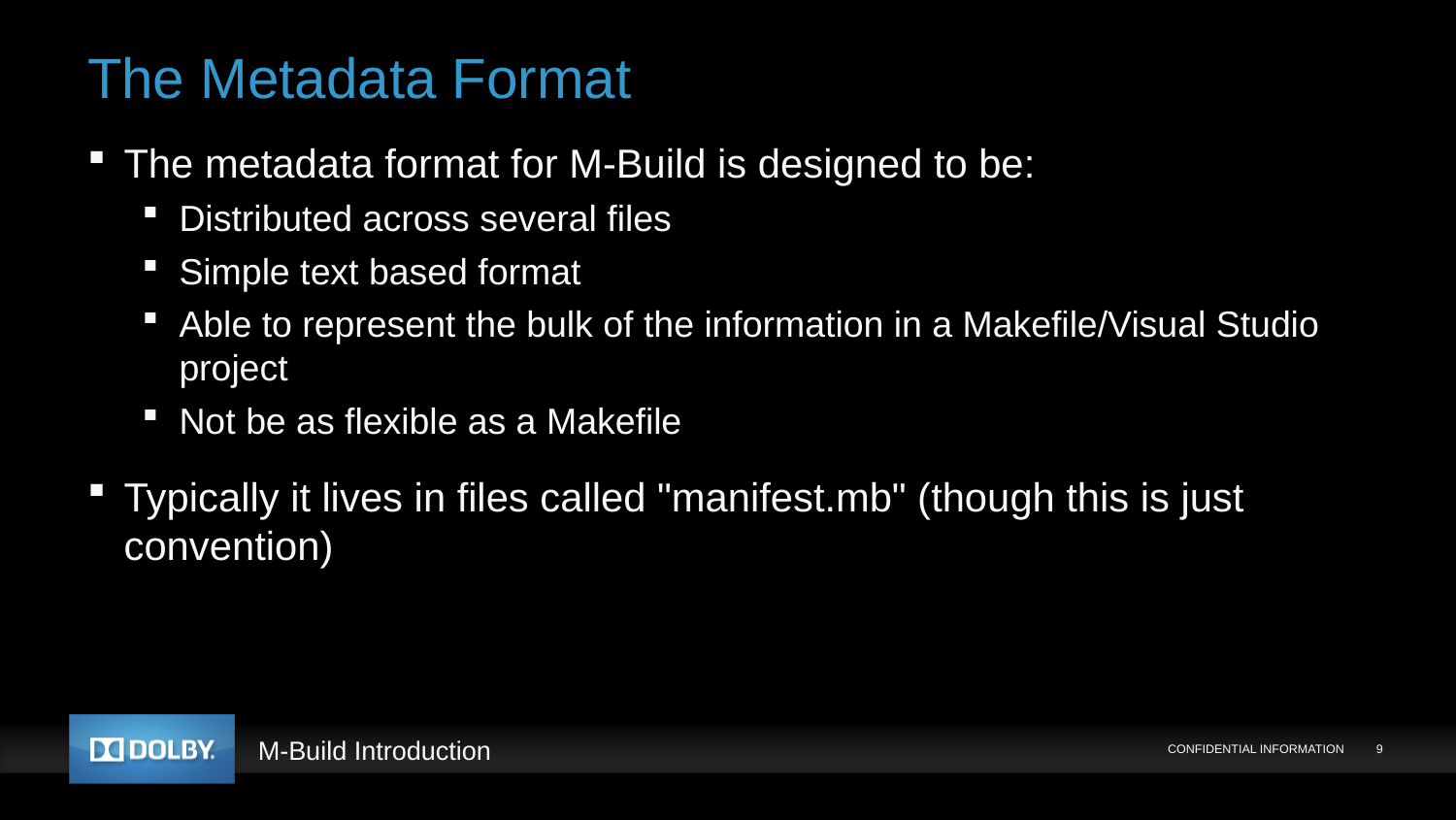

# The Metadata Format
The metadata format for M-Build is designed to be:
Distributed across several files
Simple text based format
Able to represent the bulk of the information in a Makefile/Visual Studio project
Not be as flexible as a Makefile
Typically it lives in files called "manifest.mb" (though this is just convention)
CONFIDENTIAL INFORMATION
9